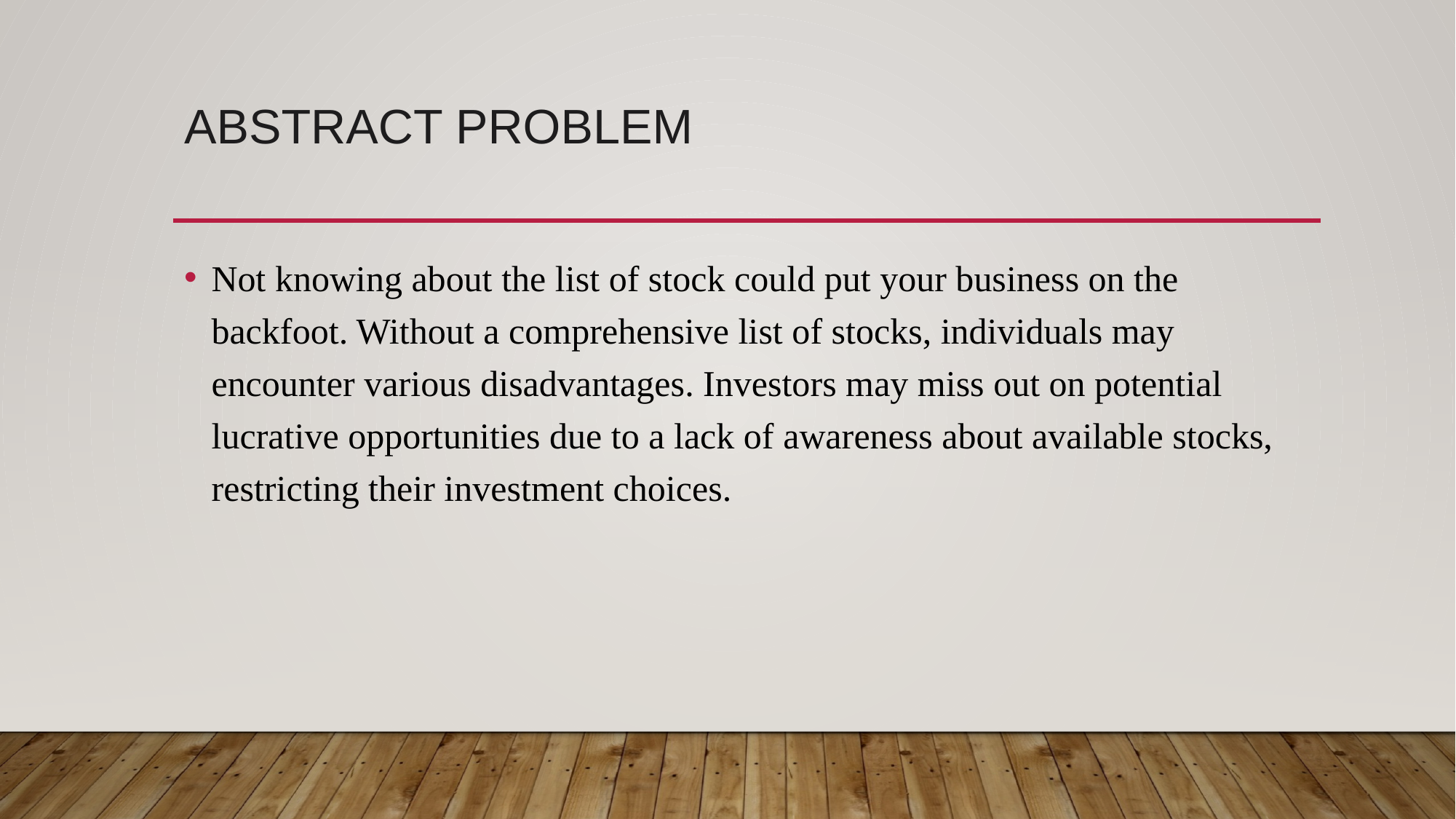

# Abstract Problem
Not knowing about the list of stock could put your business on the backfoot. Without a comprehensive list of stocks, individuals may encounter various disadvantages. Investors may miss out on potential lucrative opportunities due to a lack of awareness about available stocks, restricting their investment choices.